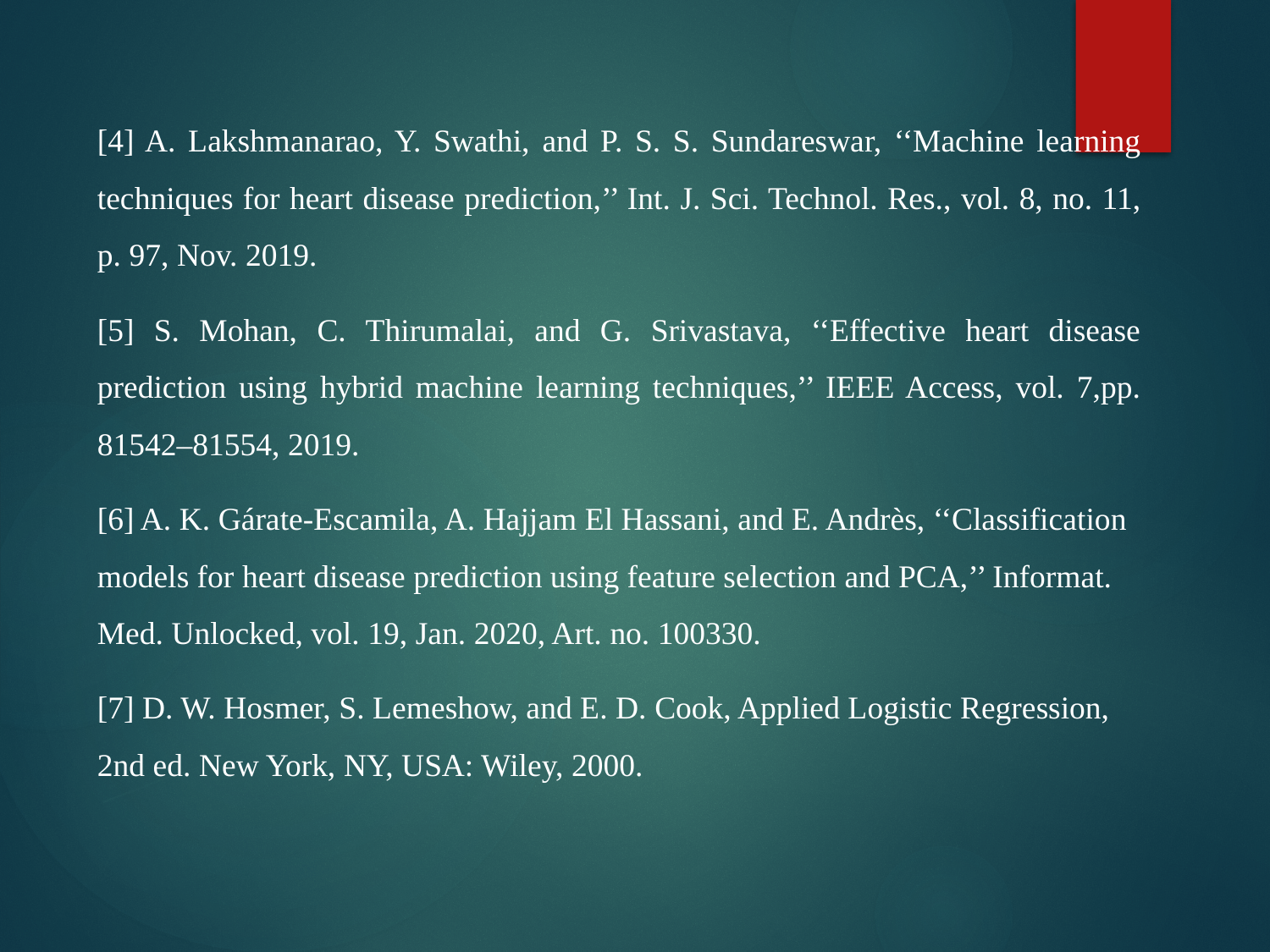

[4] A. Lakshmanarao, Y. Swathi, and P. S. S. Sundareswar, ‘‘Machine learning techniques for heart disease prediction,’’ Int. J. Sci. Technol. Res., vol. 8, no. 11, p. 97, Nov. 2019.
[5] S. Mohan, C. Thirumalai, and G. Srivastava, ‘‘Effective heart disease prediction using hybrid machine learning techniques,’’ IEEE Access, vol. 7,pp. 81542–81554, 2019.
[6] A. K. Gárate-Escamila, A. Hajjam El Hassani, and E. Andrès, ‘‘Classification models for heart disease prediction using feature selection and PCA,’’ Informat. Med. Unlocked, vol. 19, Jan. 2020, Art. no. 100330.
[7] D. W. Hosmer, S. Lemeshow, and E. D. Cook, Applied Logistic Regression, 2nd ed. New York, NY, USA: Wiley, 2000.